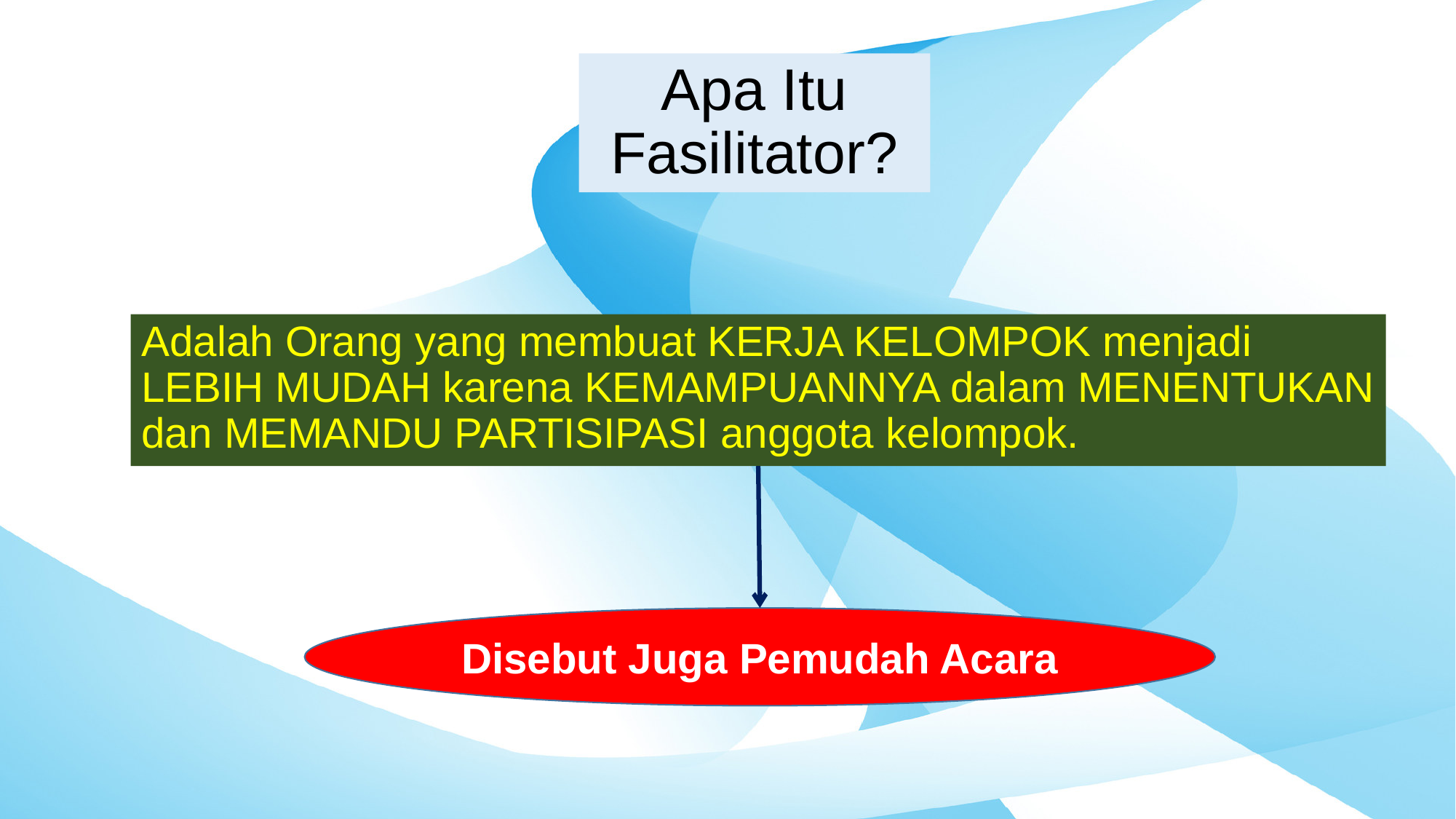

# Apa Itu Fasilitator?
Adalah Orang yang membuat KERJA KELOMPOK menjadi LEBIH MUDAH karena KEMAMPUANNYA dalam MENENTUKAN dan MEMANDU PARTISIPASI anggota kelompok.

Disebut Juga Pemudah Acara